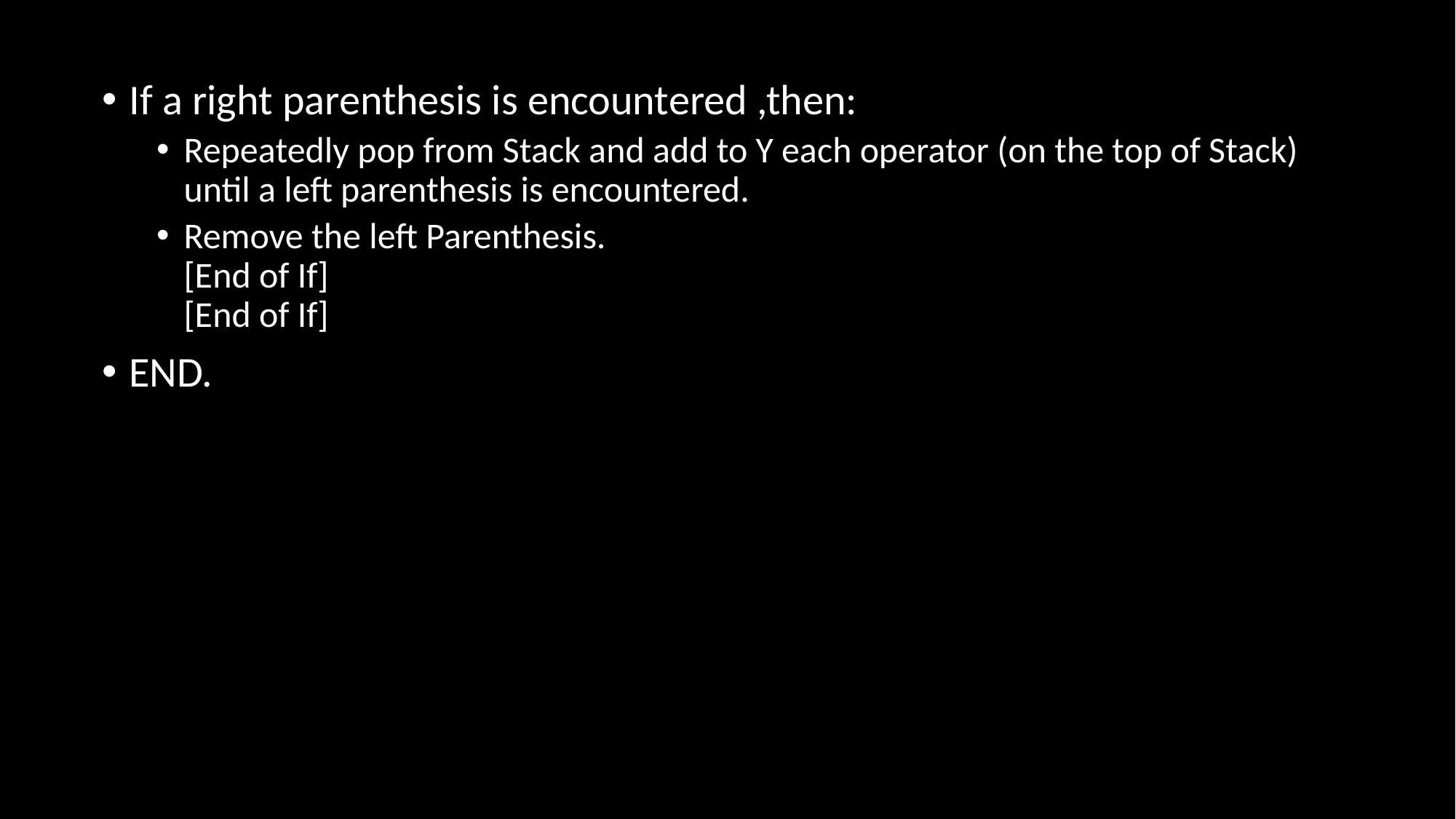

#
If a right parenthesis is encountered ,then:
Repeatedly pop from Stack and add to Y each operator (on the top of Stack) until a left parenthesis is encountered.
Remove the left Parenthesis.
[End of If]
[End of If]
END.